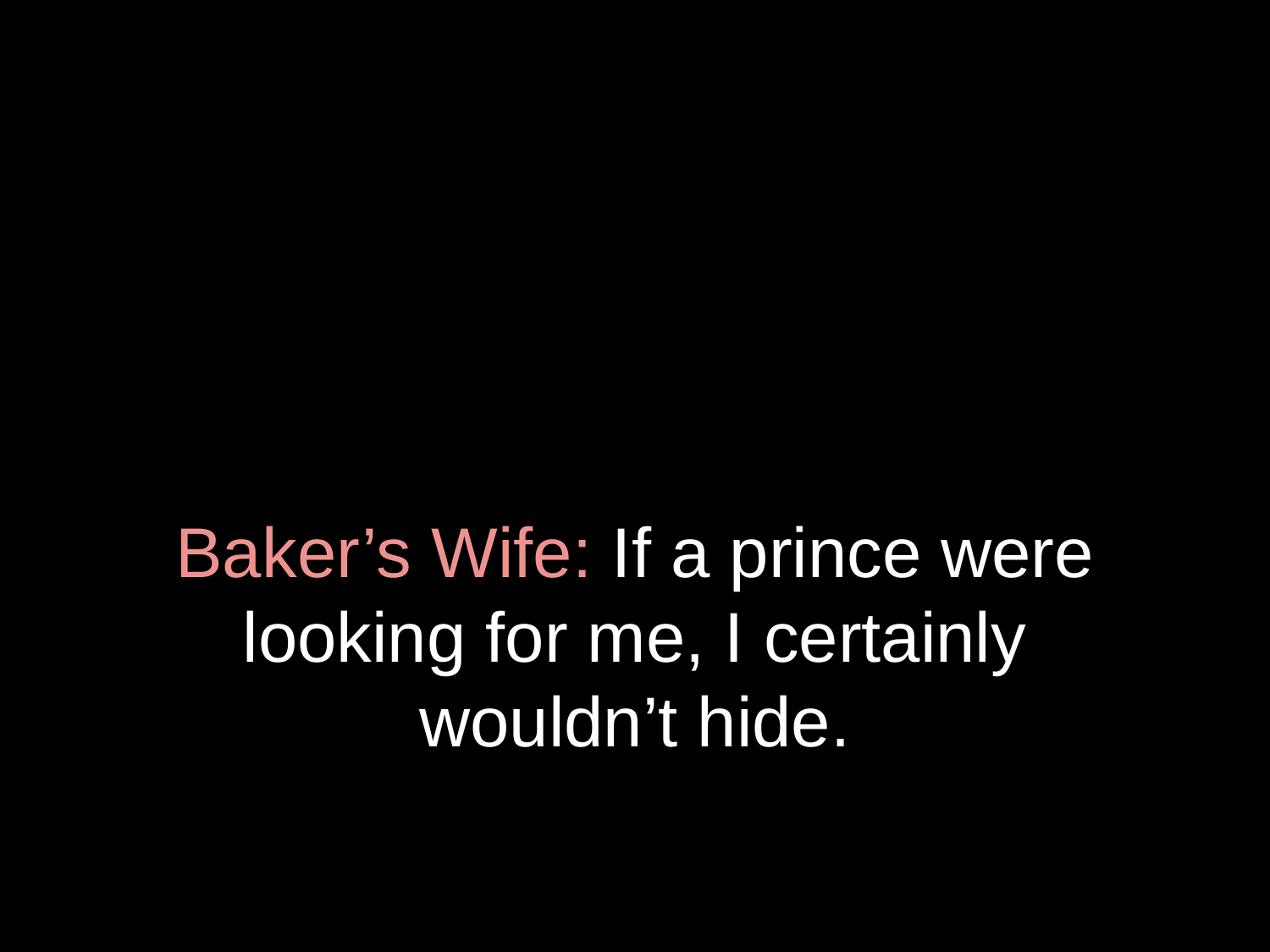

# Baker’s Wife: If a prince were looking for me, I certainly wouldn’t hide.